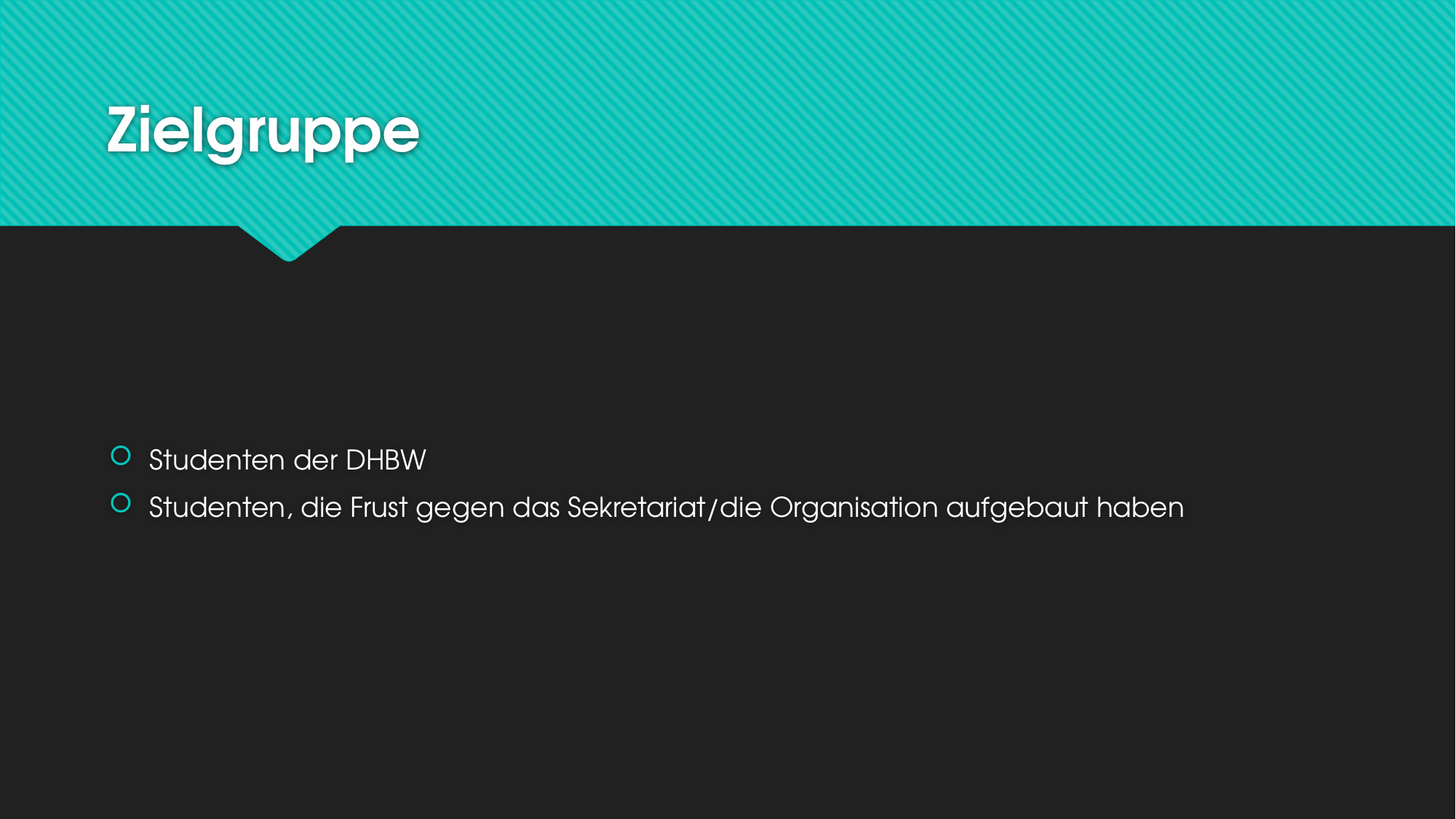

# Zielgruppe
Studenten der DHBW
Studenten, die Frust gegen das Sekretariat/die Organisation aufgebaut haben